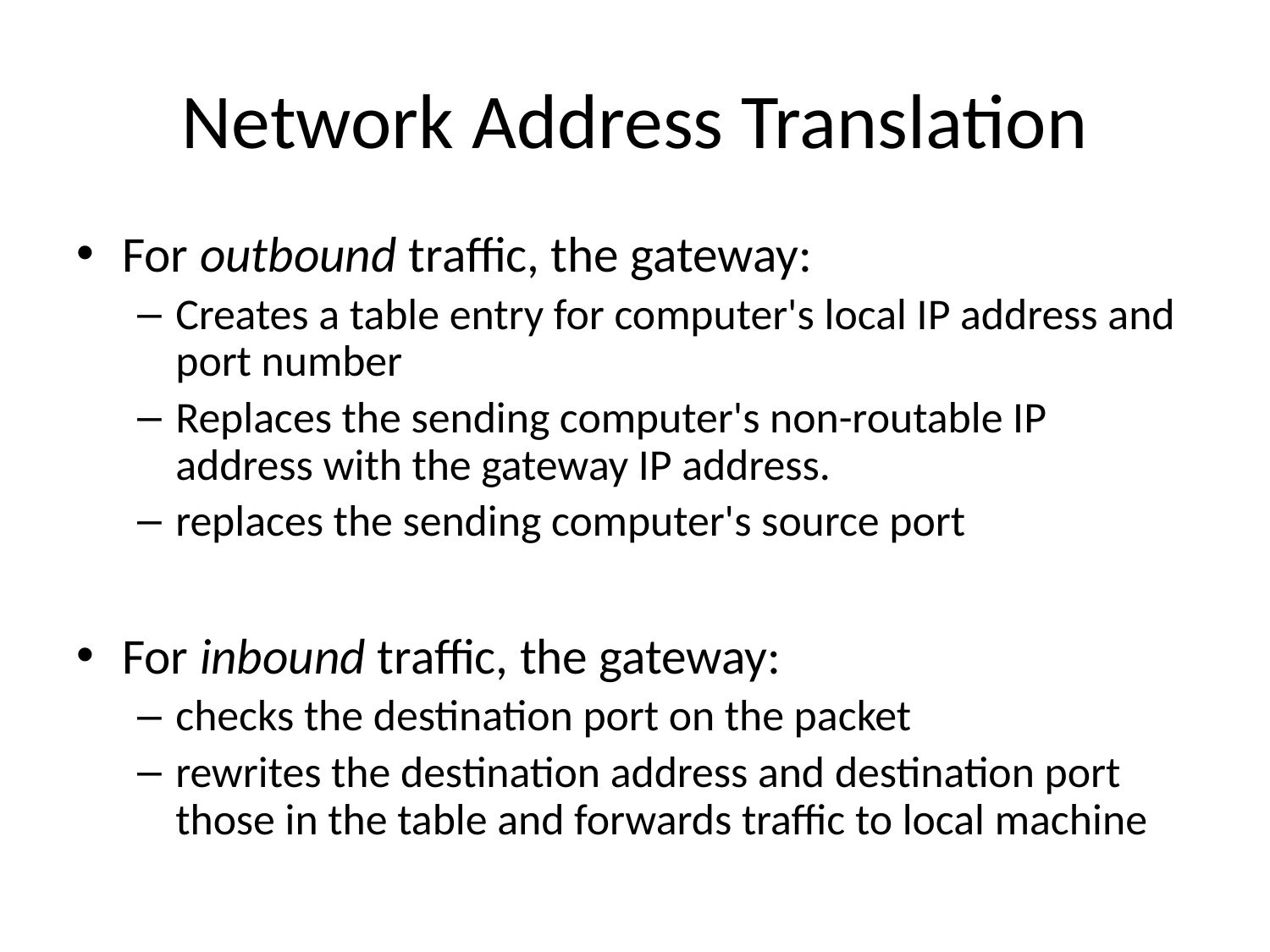

# Network Address Translation
For outbound traffic, the gateway:
Creates a table entry for computer's local IP address and port number
Replaces the sending computer's non-routable IP address with the gateway IP address.
replaces the sending computer's source port

For inbound traffic, the gateway:
checks the destination port on the packet
rewrites the destination address and destination port those in the table and forwards traffic to local machine